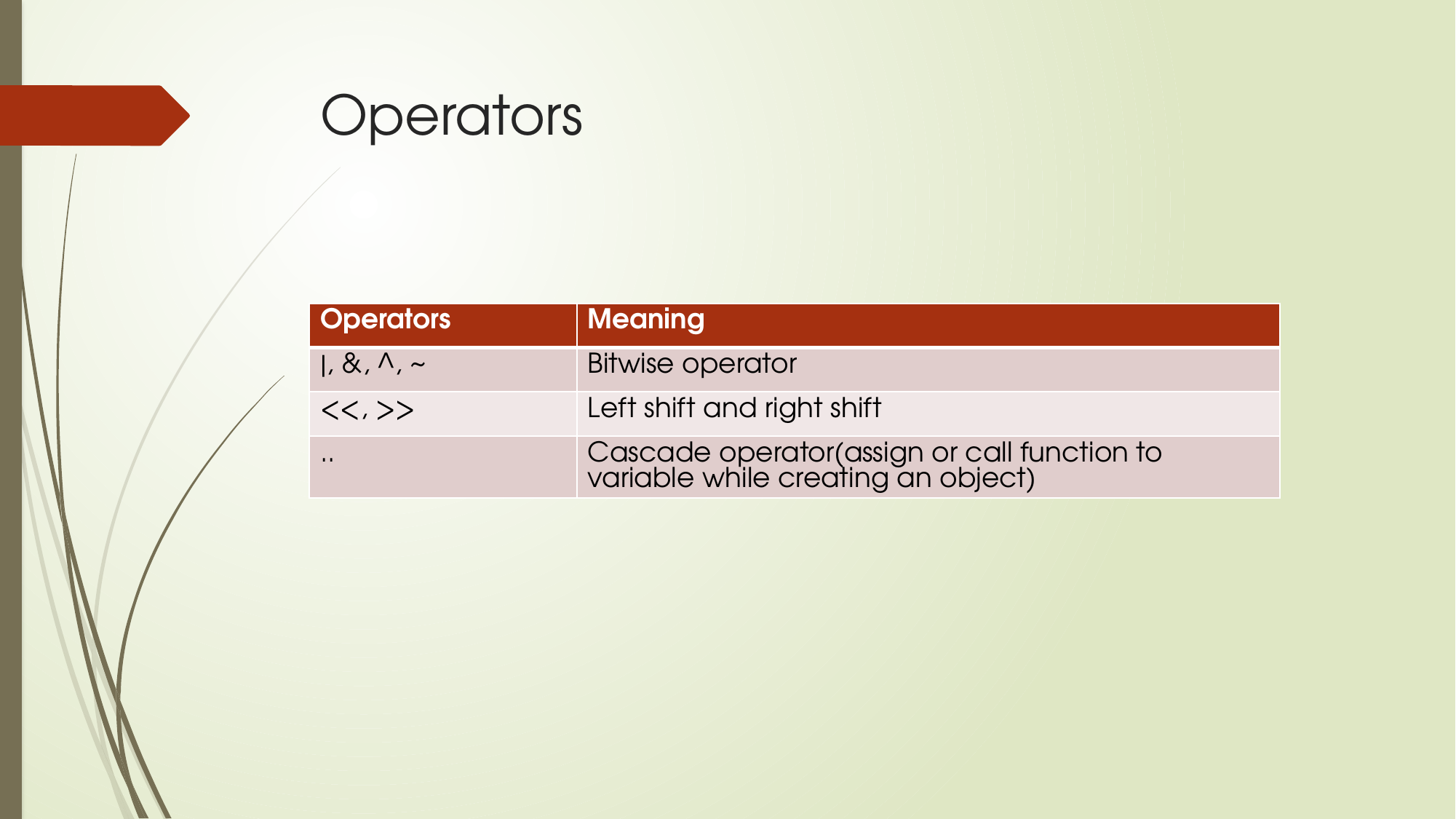

# Operators
| Operators | Meaning |
| --- | --- |
| |, &, ^, ~ | Bitwise operator |
| <<, >> | Left shift and right shift |
| .. | Cascade operator(assign or call function to variable while creating an object) |